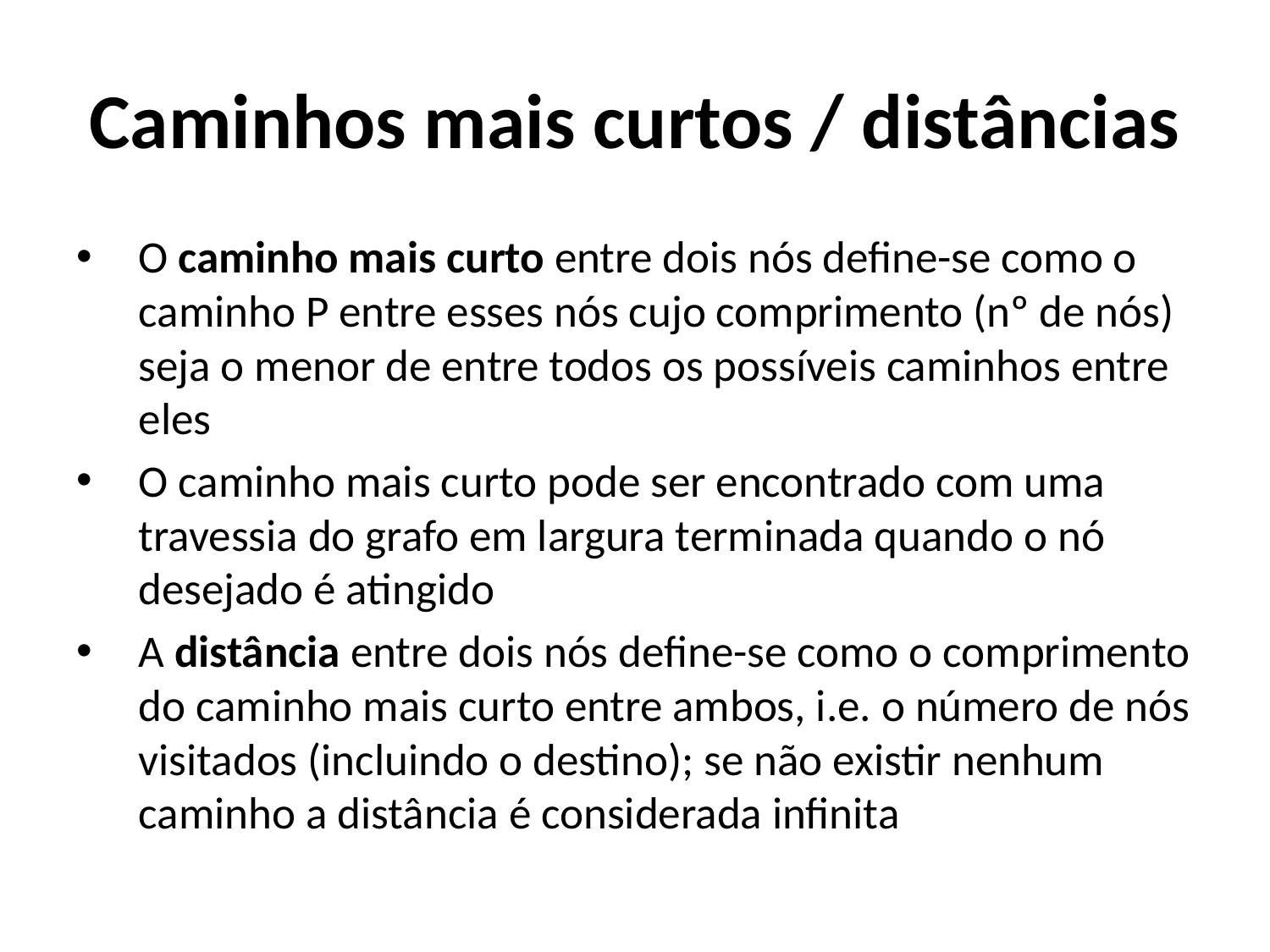

# Caminhos mais curtos / distâncias
O caminho mais curto entre dois nós define-se como o caminho P entre esses nós cujo comprimento (nº de nós) seja o menor de entre todos os possíveis caminhos entre eles
O caminho mais curto pode ser encontrado com uma travessia do grafo em largura terminada quando o nó desejado é atingido
A distância entre dois nós define-se como o comprimento do caminho mais curto entre ambos, i.e. o número de nós visitados (incluindo o destino); se não existir nenhum caminho a distância é considerada infinita